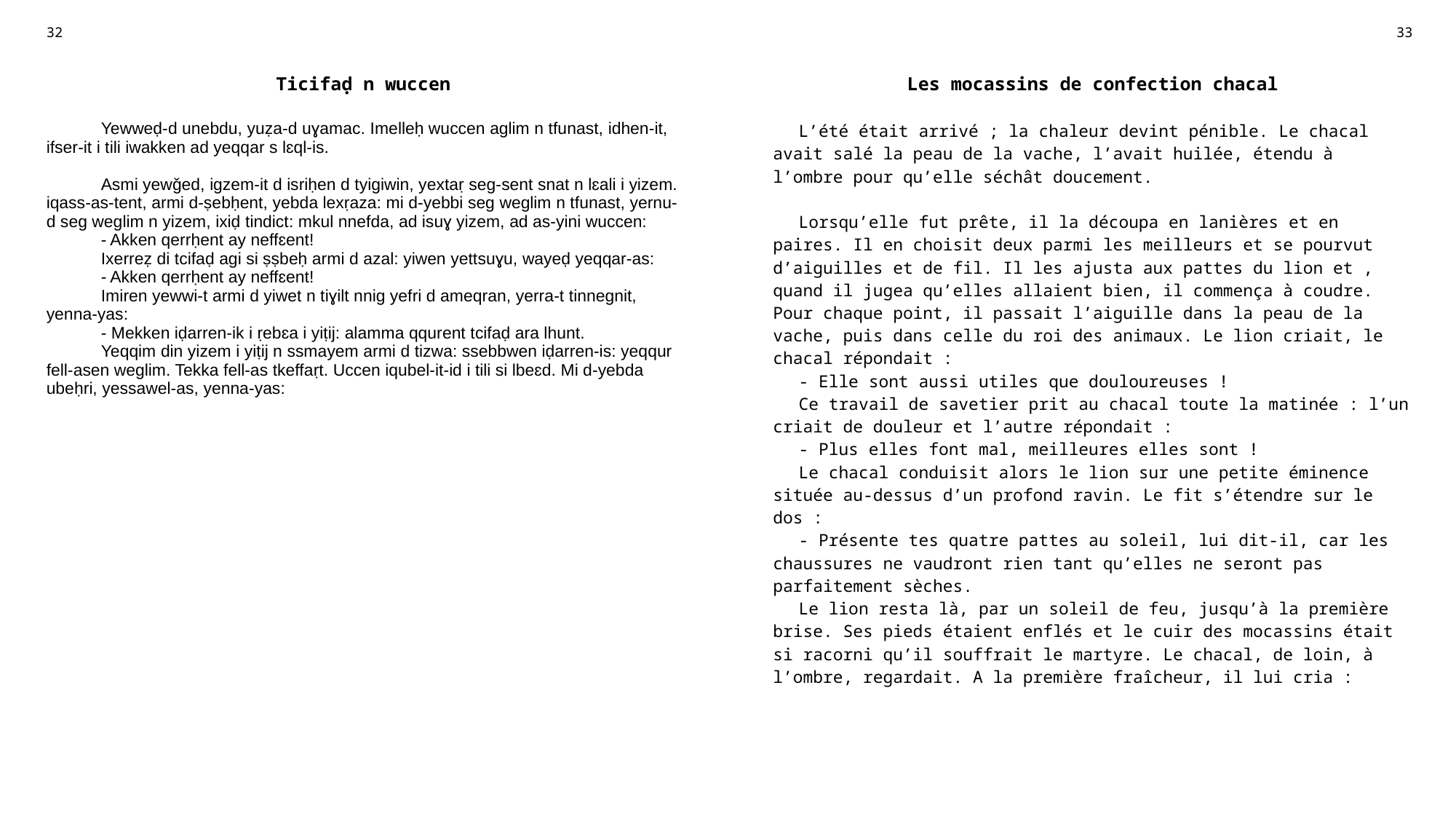

| 32 |  | 33 |
| --- | --- | --- |
| Ticifaḍ n wuccen |  | Les mocassins de confection chacal |
| Yewweḍ-d unebdu, yuẓa-d uɣamac. Imelleḥ wuccen aglim n tfunast, idhen-it, ifser-it i tili iwakken ad yeqqar s lɛql-is. Asmi yewǧed, igzem-it d isriḥen d tyigiwin, yextaṛ seg-sent snat n lɛali i yizem. iqass-as-tent, armi d-ṣebḥent, yebda lexṛaza: mi d-yebbi seg weglim n tfunast, yernu-d seg weglim n yizem, ixiḍ tindict: mkul nnefda, ad isuɣ yizem, ad as-yini wuccen: - Akken qerrḥent ay neffɛent! Ixerreẓ di tcifaḍ agi si ṣṣbeḥ armi d azal: yiwen yettsuɣu, wayeḍ yeqqar-as: - Akken qerrḥent ay neffɛent! Imiren yewwi-t armi d yiwet n tiɣilt nnig yefri d ameqran, yerra-t tinnegnit, yenna-yas: - Mekken iḍarren-ik i ṛebɛa i yiṭij: alamma qqurent tcifaḍ ara lhunt. Yeqqim din yizem i yiṭij n ssmayem armi d tizwa: ssebbwen iḍarren-is: yeqqur fell-asen weglim. Tekka fell-as tkeffaṛt. Uccen iqubel-it-id i tili si lbeɛd. Mi d-yebda ubeḥri, yessawel-as, yenna-yas: |  | L’été était arrivé ; la chaleur devint pénible. Le chacal avait salé la peau de la vache, l’avait huilée, étendu à l’ombre pour qu’elle séchât doucement. Lorsqu’elle fut prête, il la découpa en lanières et en paires. Il en choisit deux parmi les meilleurs et se pourvut d’aiguilles et de fil. Il les ajusta aux pattes du lion et , quand il jugea qu’elles allaient bien, il commença à coudre. Pour chaque point, il passait l’aiguille dans la peau de la vache, puis dans celle du roi des animaux. Le lion criait, le chacal répondait : - Elle sont aussi utiles que douloureuses ! Ce travail de savetier prit au chacal toute la matinée : l’un criait de douleur et l’autre répondait : - Plus elles font mal, meilleures elles sont ! Le chacal conduisit alors le lion sur une petite éminence située au-dessus d’un profond ravin. Le fit s’étendre sur le dos : - Présente tes quatre pattes au soleil, lui dit-il, car les chaussures ne vaudront rien tant qu’elles ne seront pas parfaitement sèches. Le lion resta là, par un soleil de feu, jusqu’à la première brise. Ses pieds étaient enflés et le cuir des mocassins était si racorni qu’il souffrait le martyre. Le chacal, de loin, à l’ombre, regardait. A la première fraîcheur, il lui cria : |